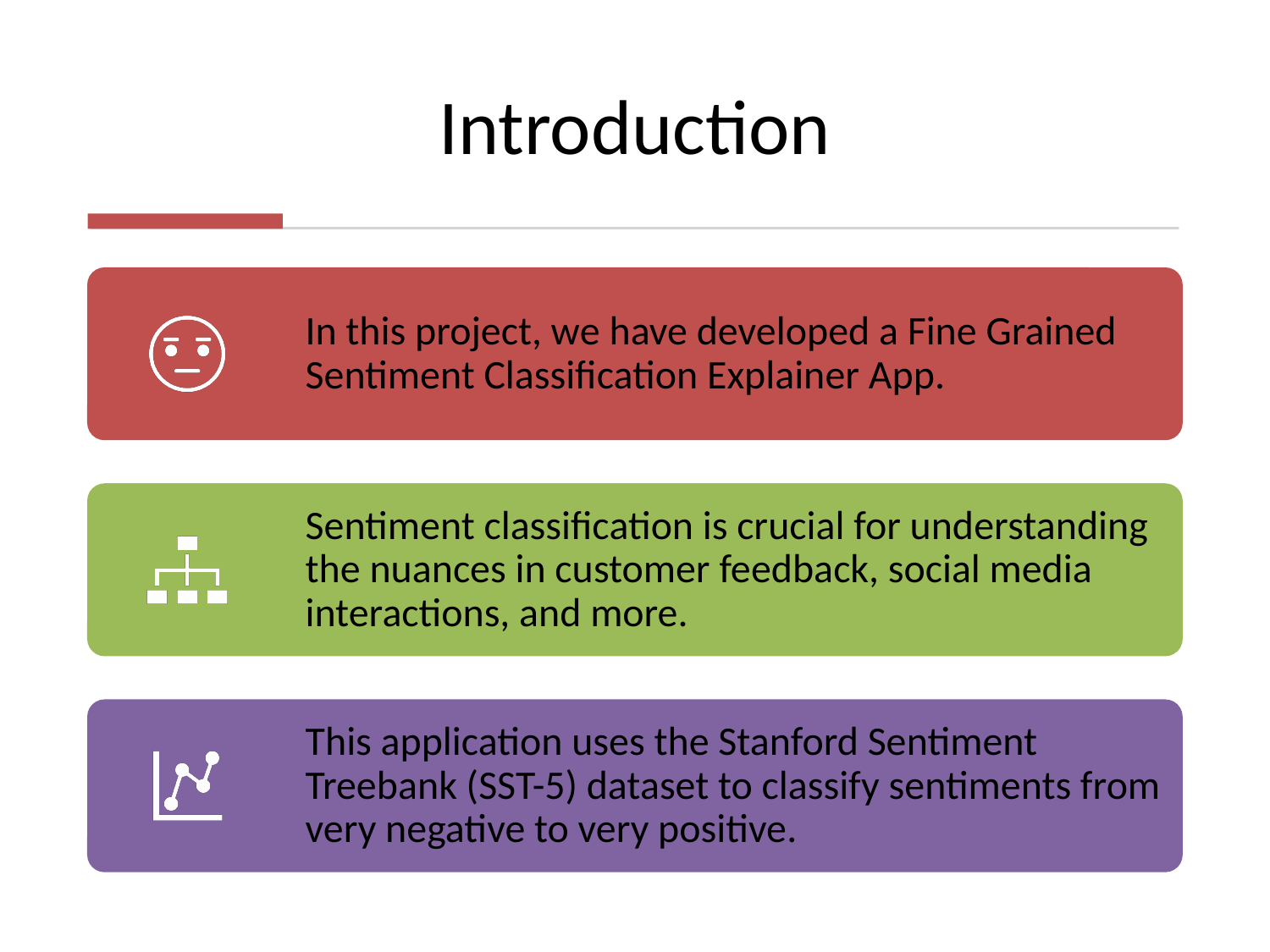

# Introduction

In this project, we have developed a Fine Grained Sentiment Classification Explainer App.
Sentiment classification is crucial for understanding the nuances in customer feedback, social media interactions, and more.
This application uses the Stanford Sentiment Treebank (SST-5) dataset to classify sentiments from very negative to very positive.